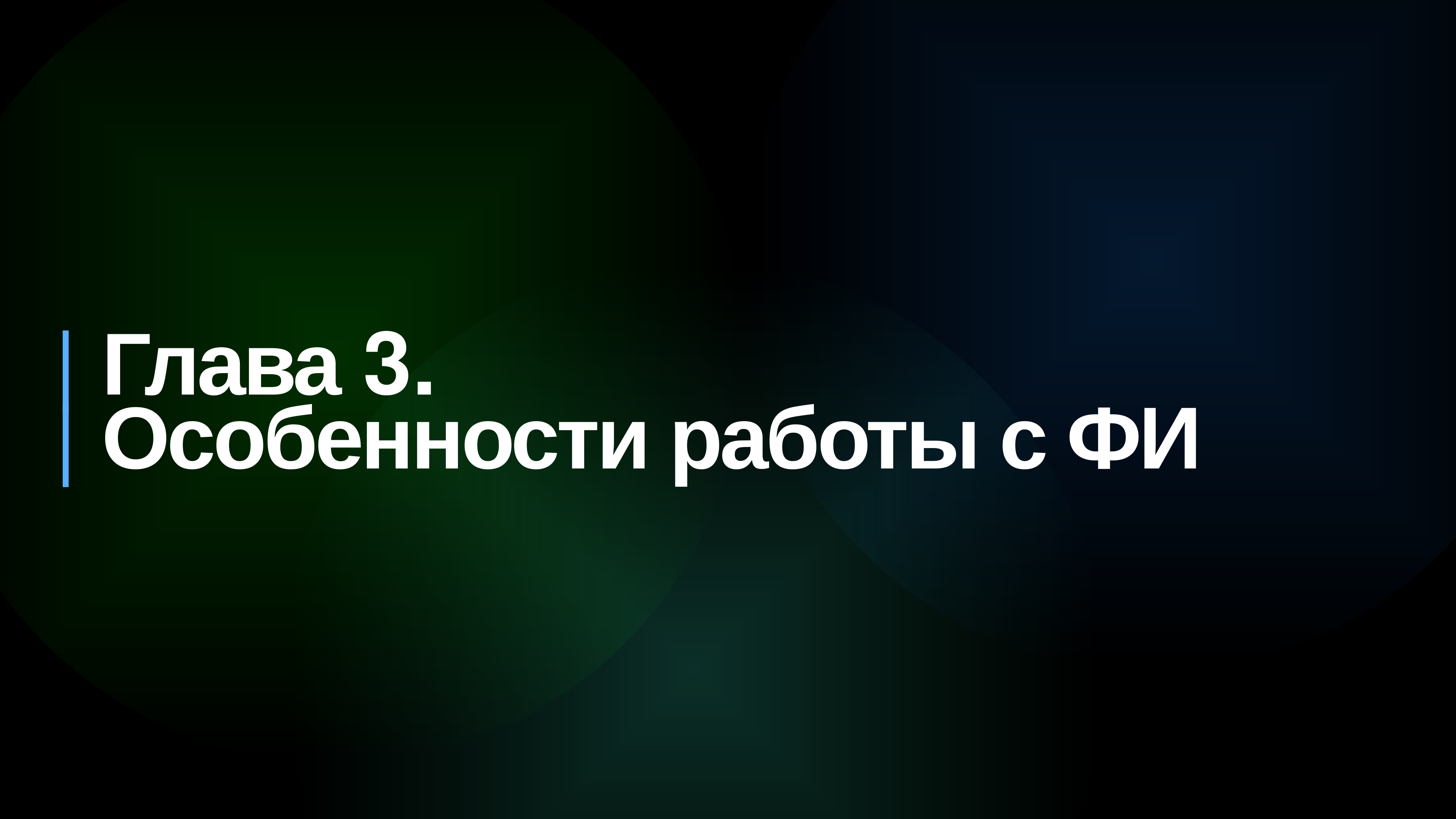

| Глава 3.
| Особенности работы с ФИ